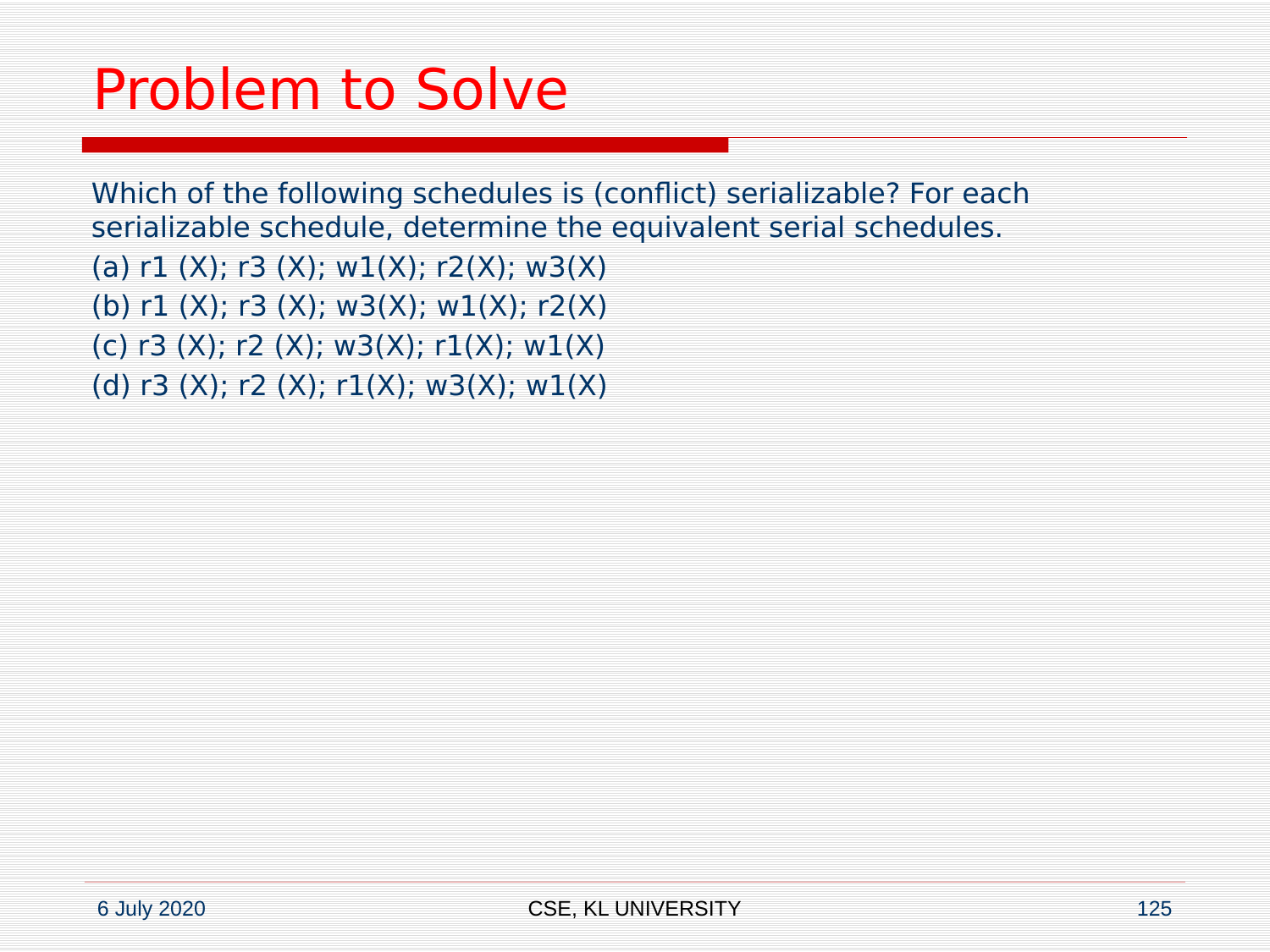

# Problem to Solve
Which of the following schedules is (conflict) serializable? For each serializable schedule, determine the equivalent serial schedules.
(a) r1 (X); r3 (X); w1(X); r2(X); w3(X)
(b) r1 (X); r3 (X); w3(X); w1(X); r2(X)
(c) r3 (X); r2 (X); w3(X); r1(X); w1(X)
(d) r3 (X); r2 (X); r1(X); w3(X); w1(X)
CSE, KL UNIVERSITY
125
6 July 2020